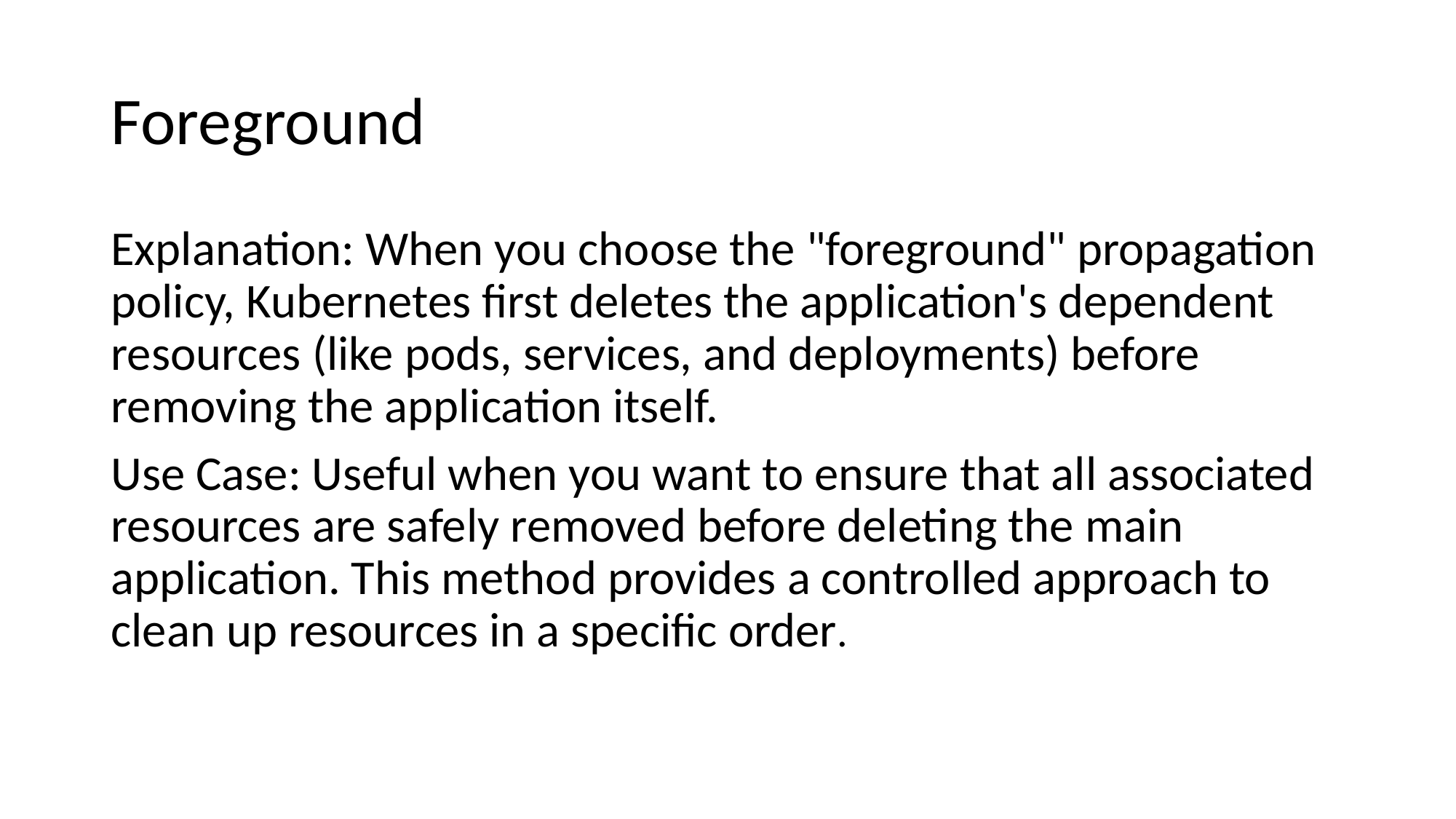

# Foreground
Explanation: When you choose the "foreground" propagation policy, Kubernetes first deletes the application's dependent resources (like pods, services, and deployments) before removing the application itself.
Use Case: Useful when you want to ensure that all associated resources are safely removed before deleting the main application. This method provides a controlled approach to clean up resources in a specific order.